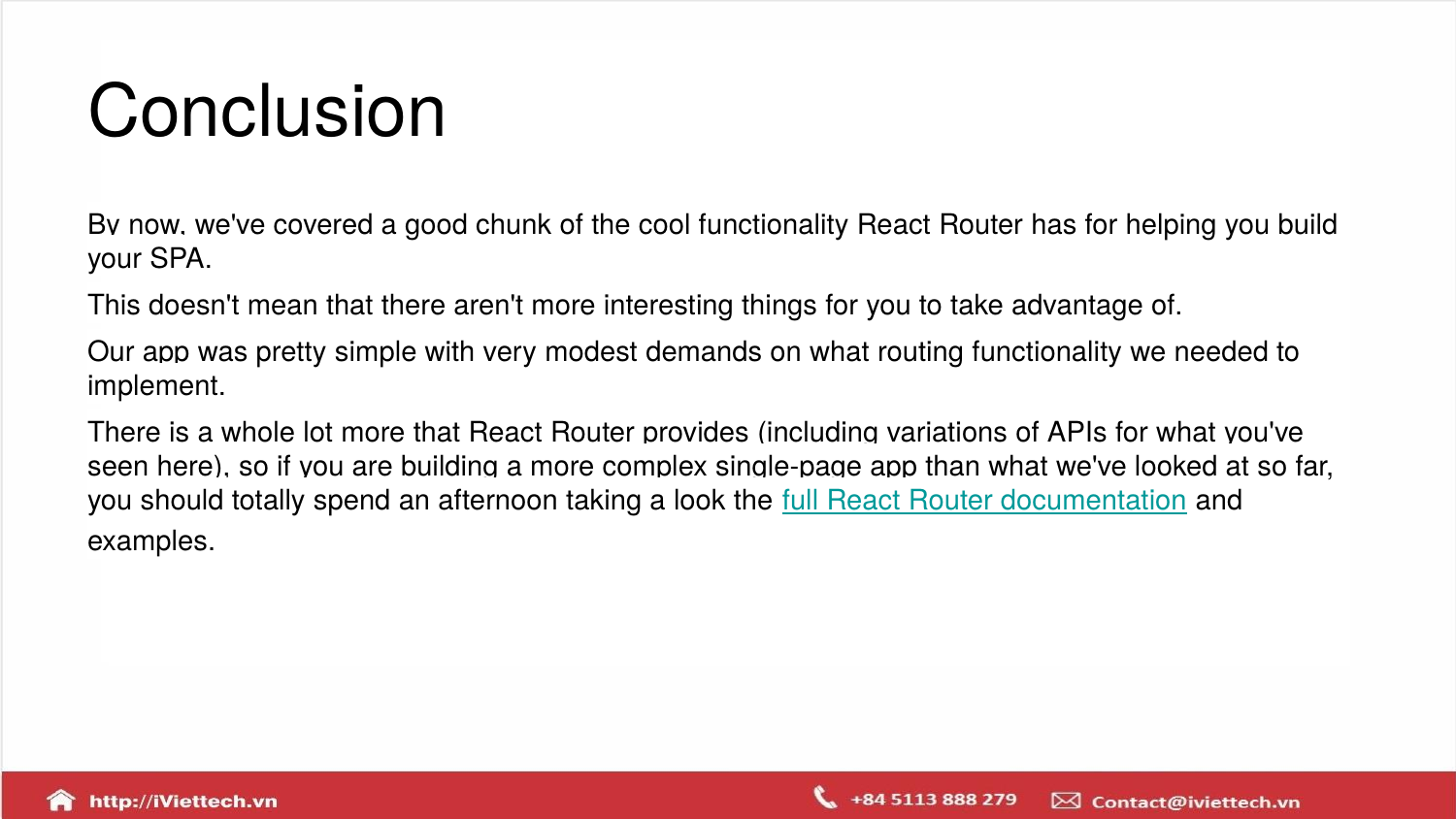

# Conclusion
By now, we've covered a good chunk of the cool functionality React Router has for helping you build your SPA.
This doesn't mean that there aren't more interesting things for you to take advantage of.
Our app was pretty simple with very modest demands on what routing functionality we needed to implement.
There is a whole lot more that React Router provides (including variations of APIs for what you've seen here), so if you are building a more complex single-page app than what we've looked at so far, you should totally spend an afternoon taking a look the full React Router documentation and examples.